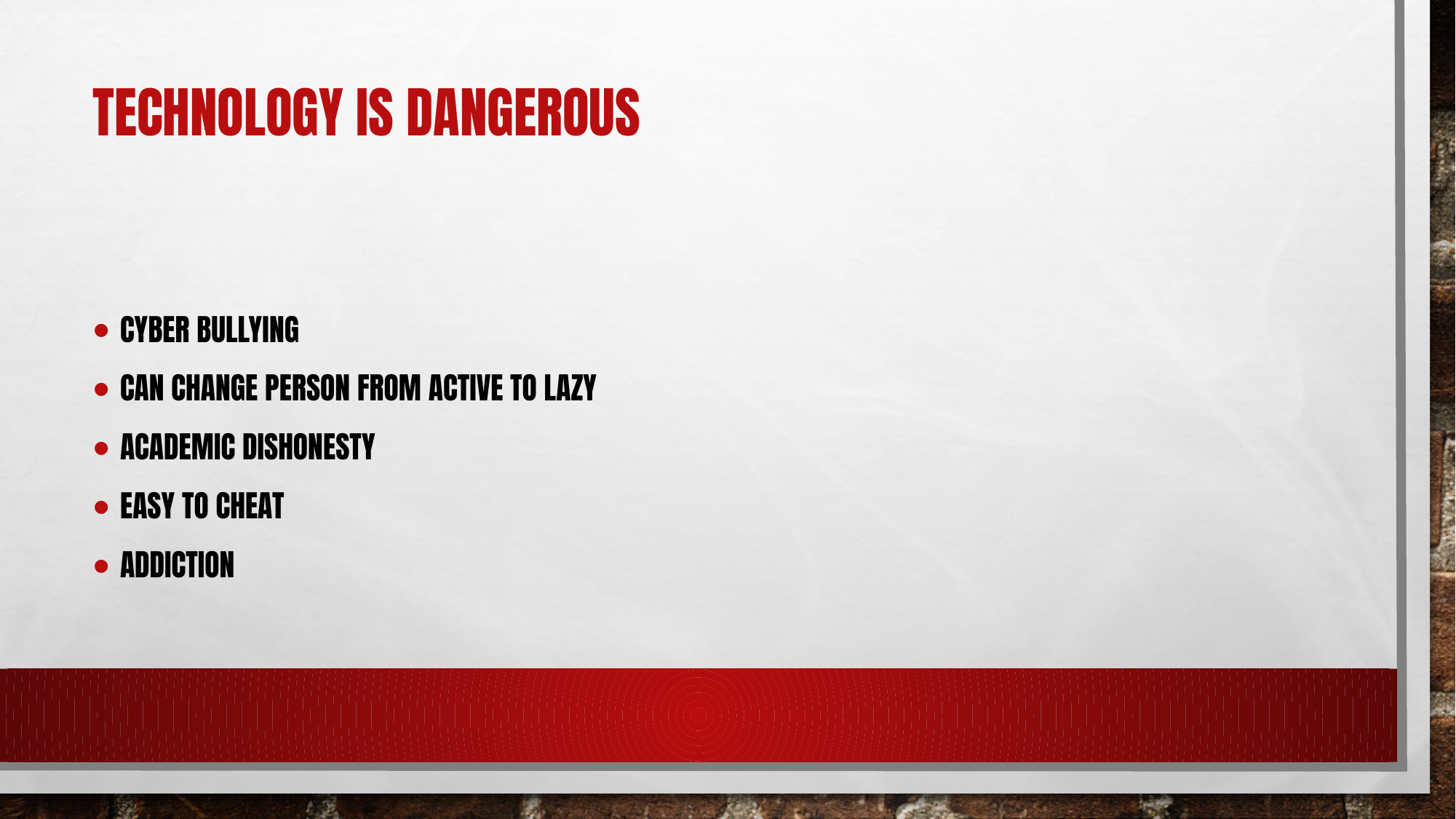

# TECHNOLOGY IS DANGEROUS
CYBER BULLYING
CAN CHANGE PERSON FROM ACTIVE TO LAZY
ACADEMIC DISHONESTY
EASY TO CHEAT
ADDICTION